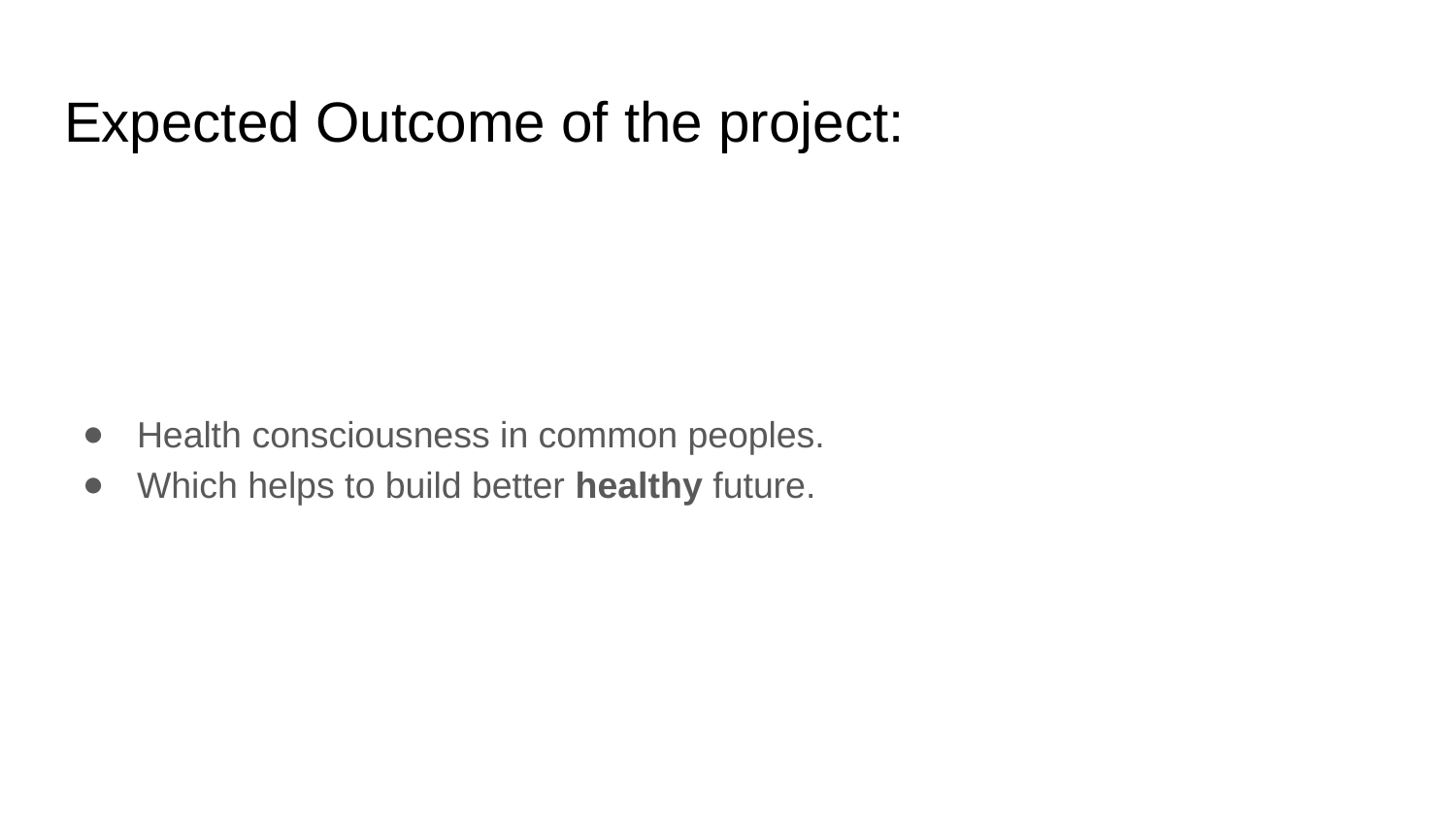

# Expected Outcome of the project:

Health consciousness in common peoples.
Which helps to build better healthy future.